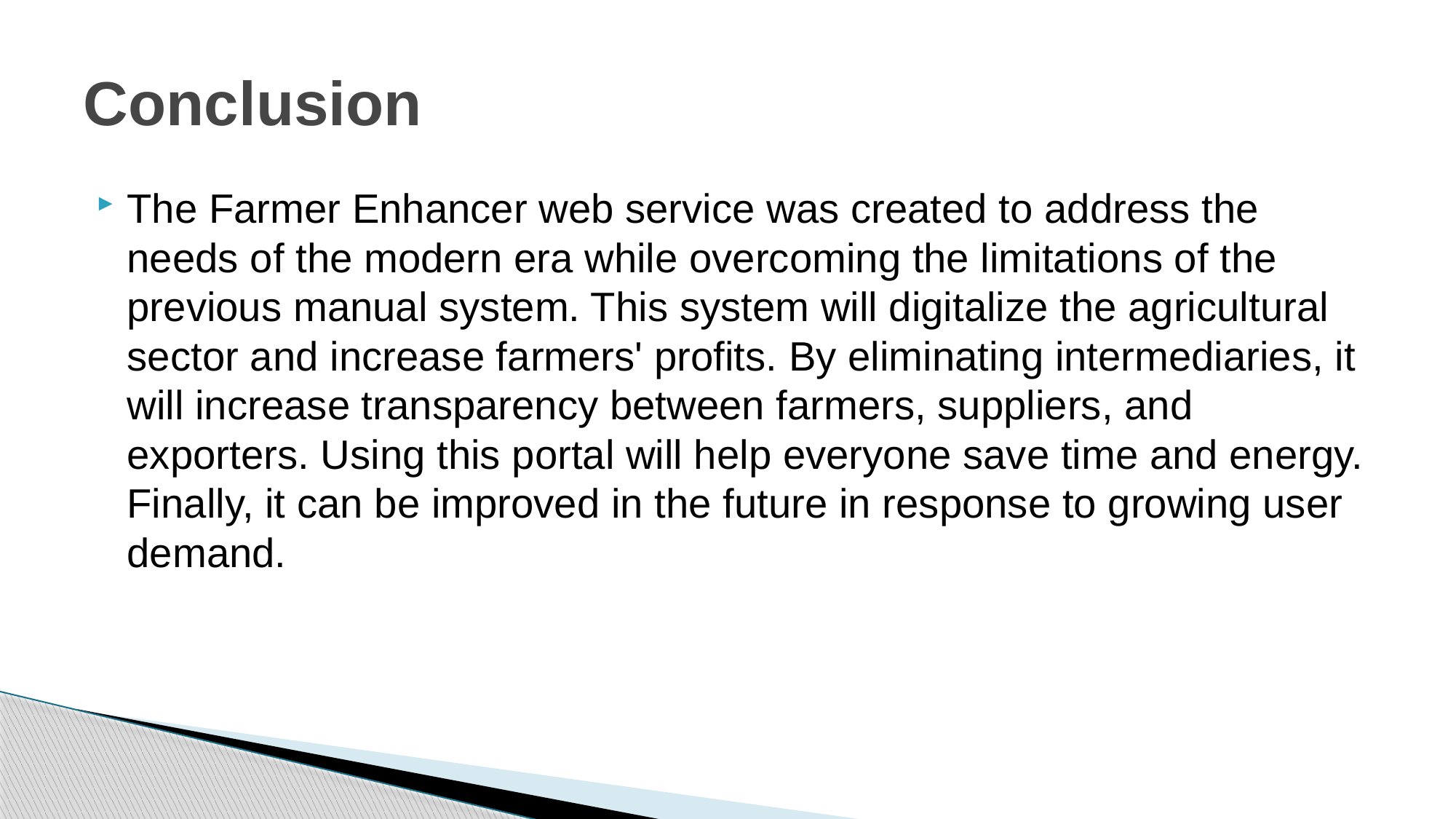

# Conclusion
The Farmer Enhancer web service was created to address the needs of the modern era while overcoming the limitations of the previous manual system. This system will digitalize the agricultural sector and increase farmers' profits. By eliminating intermediaries, it will increase transparency between farmers, suppliers, and exporters. Using this portal will help everyone save time and energy. Finally, it can be improved in the future in response to growing user demand.